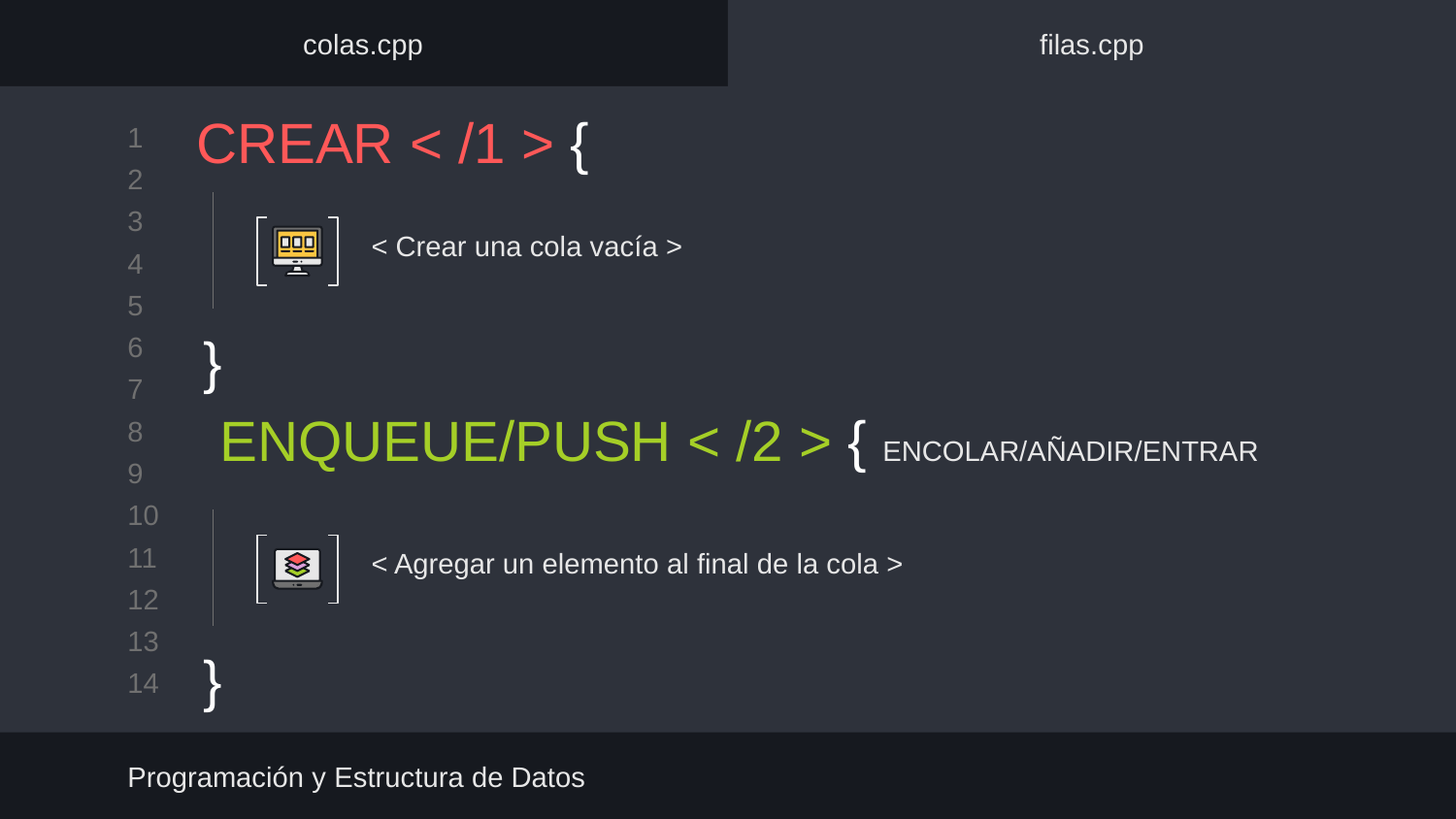

colas.cpp
filas.cpp
# CREAR < /1 > {
< Crear una cola vacía >
}

ENQUEUE/PUSH < /2 > { ENCOLAR/AÑADIR/ENTRAR

< Agregar un elemento al final de la cola >
}

Programación y Estructura de Datos